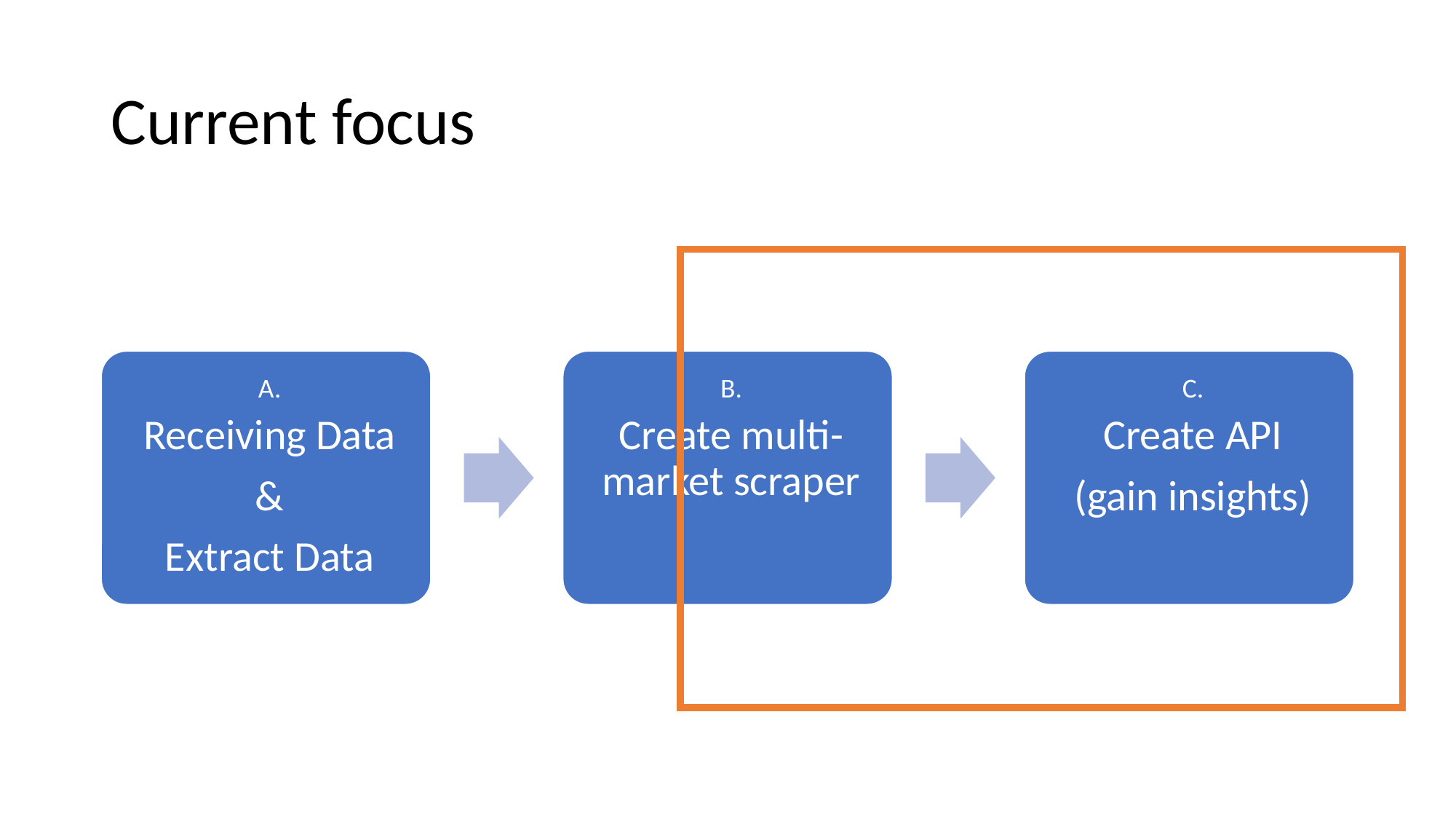

# Current focus
A.
Receiving Data
&
Extract Data

B.
Create multi-market scraper

C.
Create API
(gain insights)